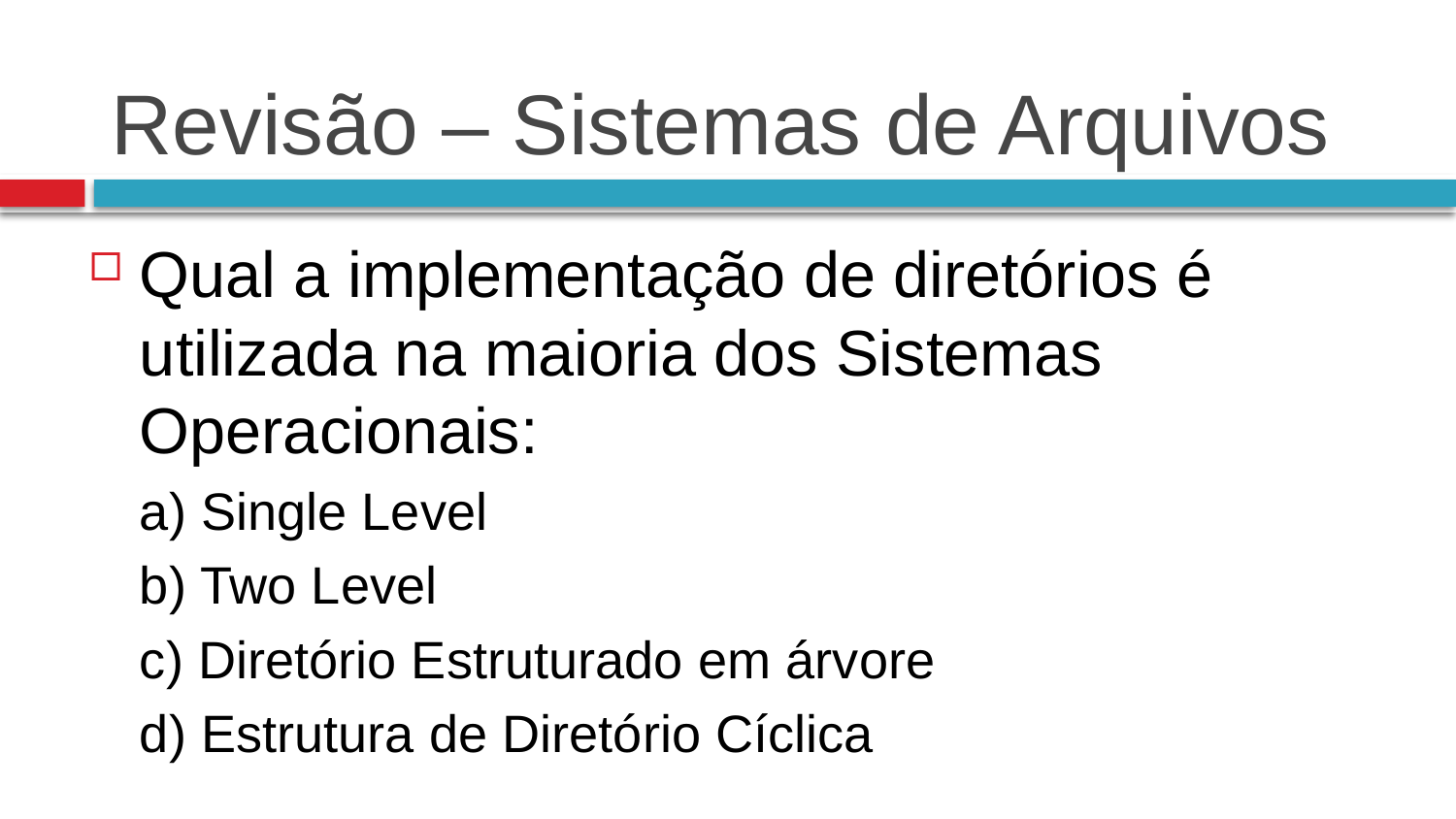

# Revisão – Sistemas de Arquivos
Qual a implementação de diretórios é utilizada na maioria dos Sistemas Operacionais:
a) Single Level
b) Two Level
c) Diretório Estruturado em árvore
d) Estrutura de Diretório Cíclica